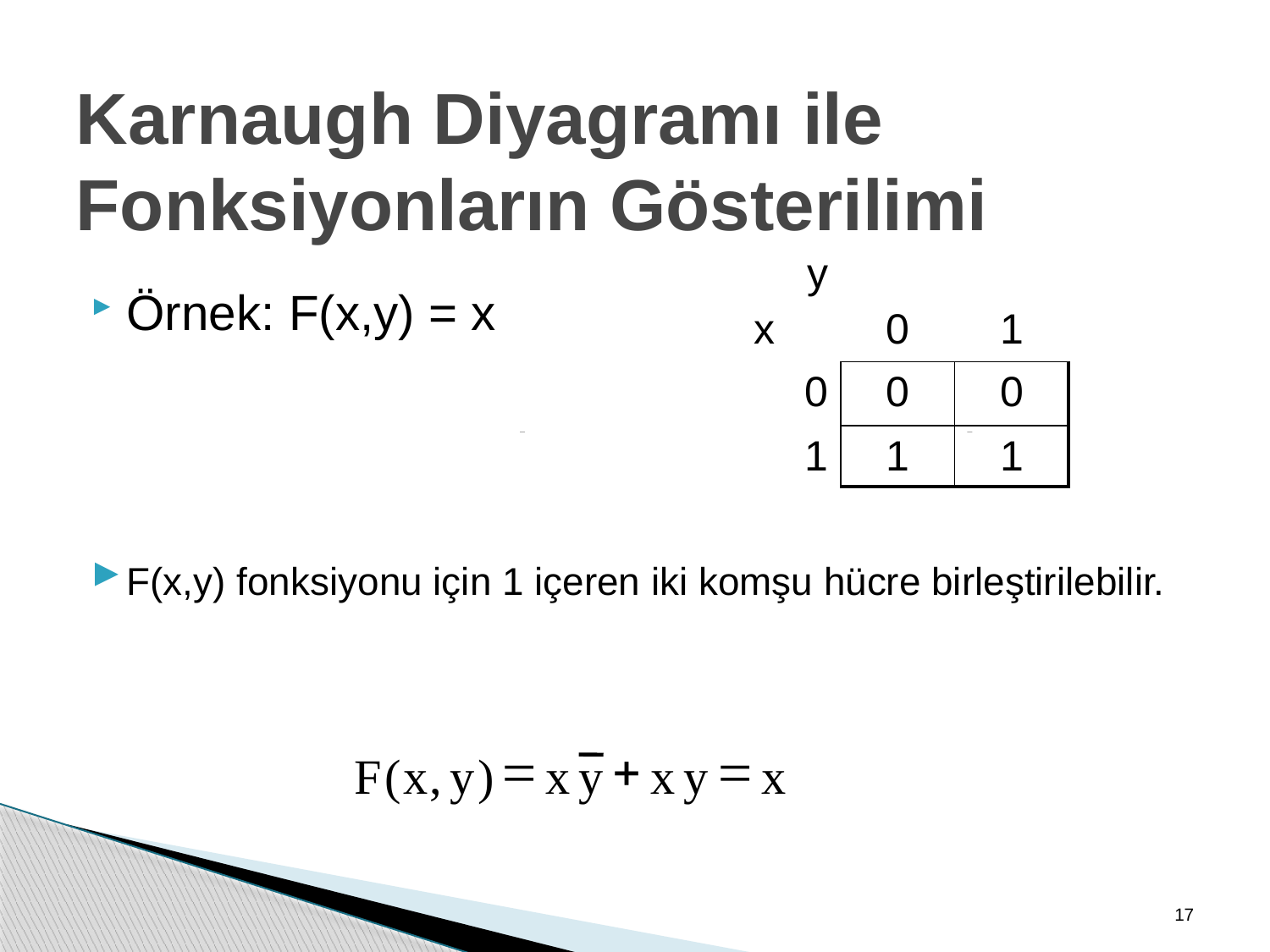

# Karnaugh Diyagramı ile Fonksiyonların Gösterilimi
| y x | 0 | 1 |
| --- | --- | --- |
| 0 | 0 | 0 |
| 1 | 1 | 1 |
Örnek: F(x,y) = x

F(x,y) fonksiyonu için 1 içeren iki komşu hücre birleştirilebilir.

=
+
=
F
(
x
,
y
)
x
y
x
y
x

17